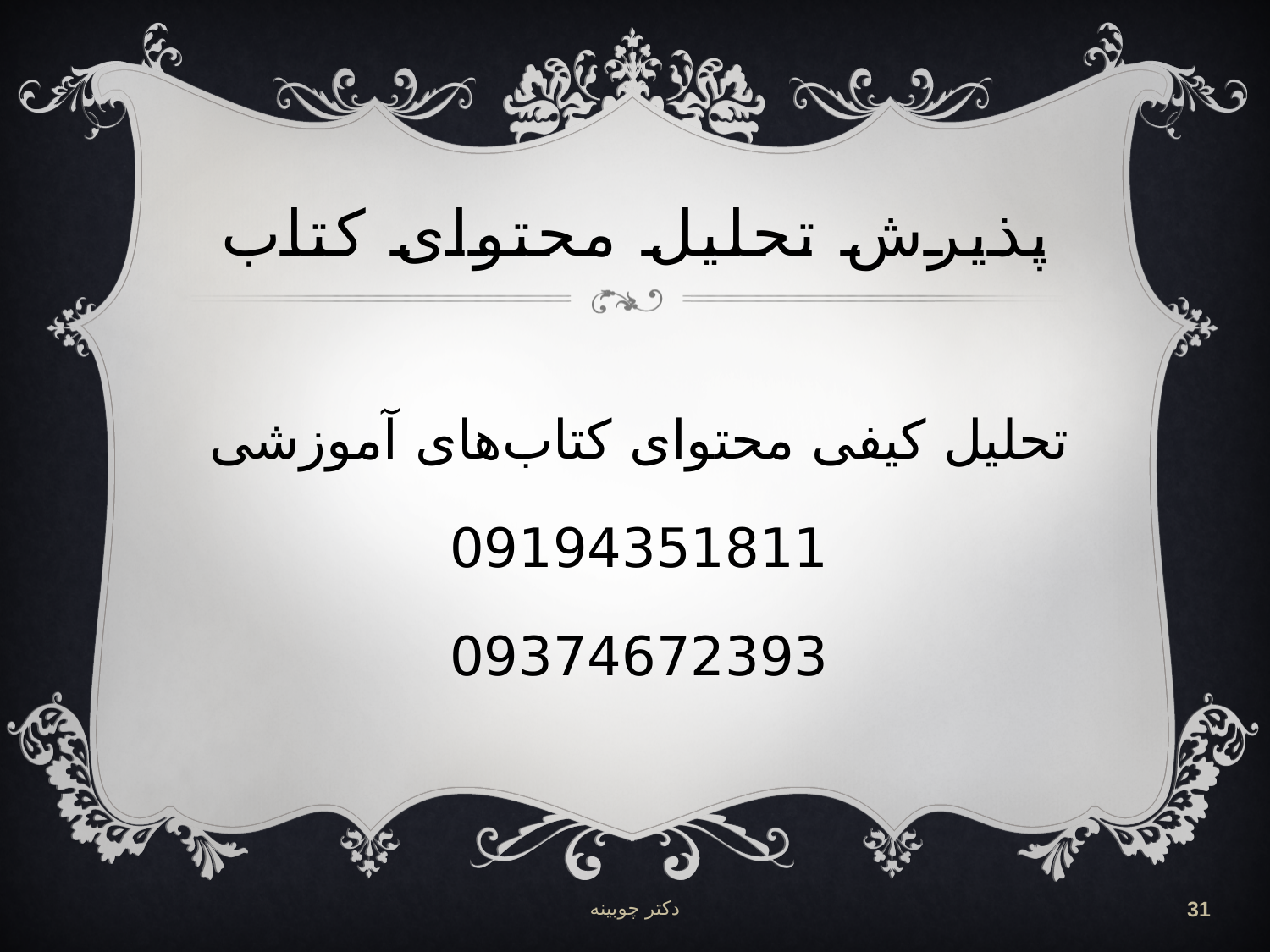

# پذیرش تحلیل محتوای کتاب
تحلیل کیفی محتوای کتاب‌های آموزشی
09194351811
09374672393

دکتر چوبینه
31